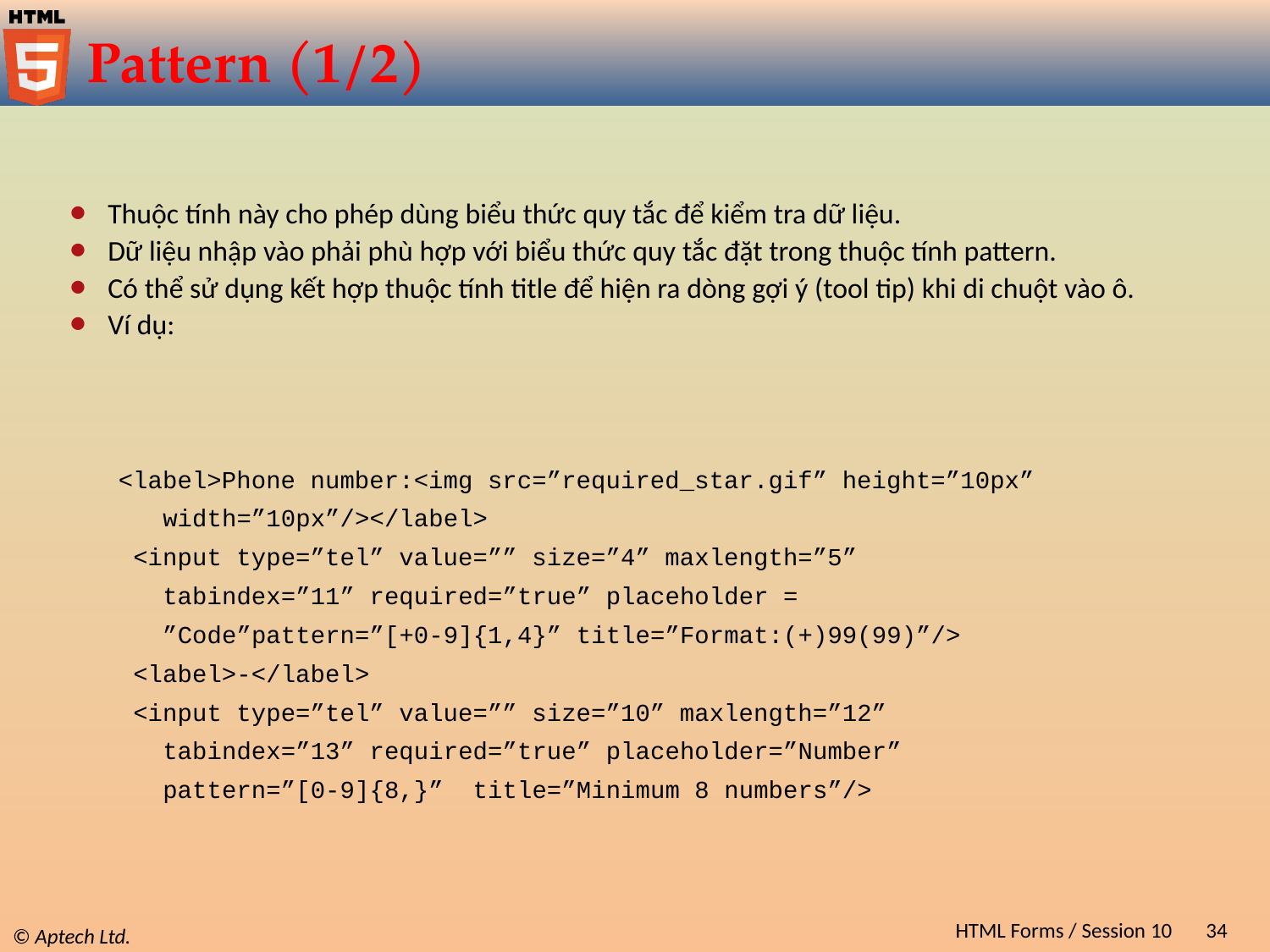

# Pattern (1/2)
Thuộc tính này cho phép dùng biểu thức quy tắc để kiểm tra dữ liệu.
Dữ liệu nhập vào phải phù hợp với biểu thức quy tắc đặt trong thuộc tính pattern.
Có thể sử dụng kết hợp thuộc tính title để hiện ra dòng gợi ý (tool tip) khi di chuột vào ô.
Ví dụ:
<label>Phone number:<img src=”required_star.gif” height=”10px”
   width=”10px”/></label>
 <input type=”tel” value=”” size=”4” maxlength=”5”
   tabindex=”11” required=”true” placeholder =
   ”Code”pattern=”[+0-9]{1,4}” title=”Format:(+)99(99)”/>
 <label>-</label>
 <input type=”tel” value=”” size=”10” maxlength=”12”
   tabindex=”13” required=”true” placeholder=”Number”
   pattern=”[0-9]{8,}”  title=”Minimum 8 numbers”/>
HTML Forms / Session 10
34